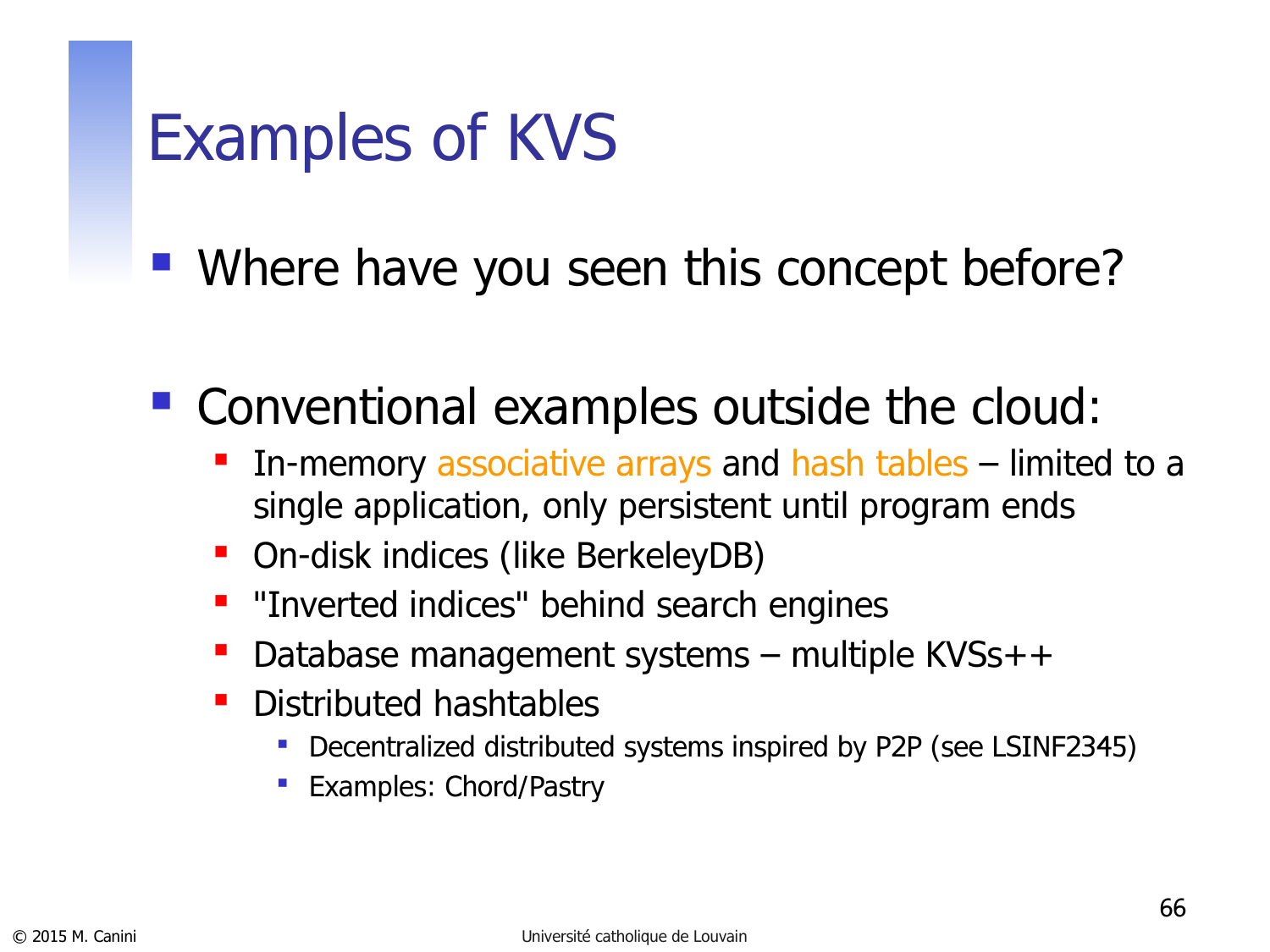

# Examples of KVS
Where have you seen this concept before?

Conventional examples outside the cloud:
In-memory associative arrays and hash tables – limited to a single application, only persistent until program ends
On-disk indices (like BerkeleyDB)
"Inverted indices" behind search engines
Database management systems – multiple KVSs++
Distributed hashtables
Decentralized distributed systems inspired by P2P (see LSINF2345)
Examples: Chord/Pastry
66
Université catholique de Louvain